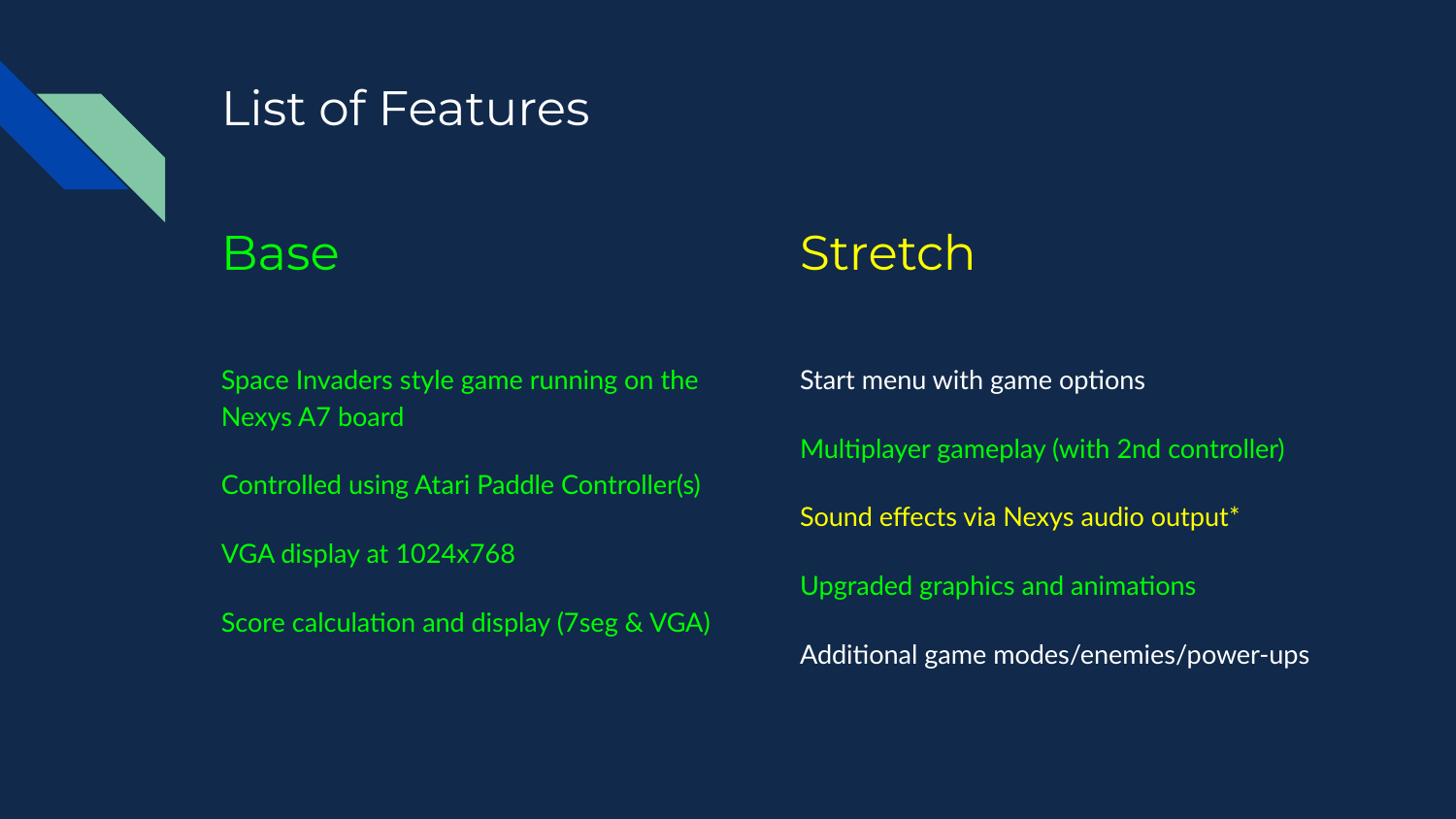

# List of Features
Base
Stretch
Start menu with game options
Multiplayer gameplay (with 2nd controller)
Sound effects via Nexys audio output*
Upgraded graphics and animations
Additional game modes/enemies/power-ups

Space Invaders style game running on the Nexys A7 board
Controlled using Atari Paddle Controller(s)
VGA display at 1024x768
Score calculation and display (7seg & VGA)